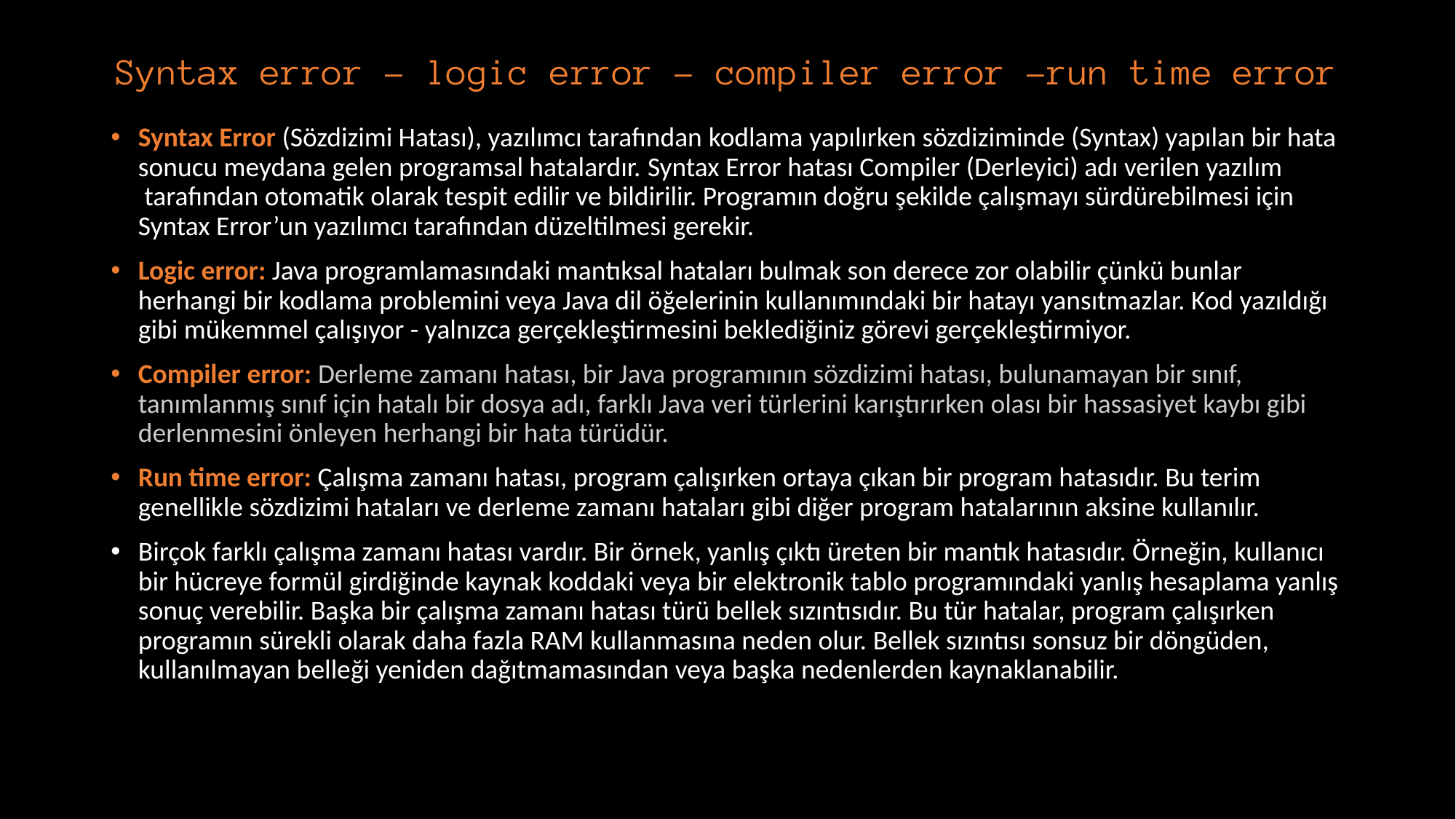

# Syntax error - logic error - compiler error -run time error
Syntax Error (Sözdizimi Hatası), yazılımcı tarafından kodlama yapılırken sözdiziminde (Syntax) yapılan bir hata sonucu meydana gelen programsal hatalardır. Syntax Error hatası Compiler (Derleyici) adı verilen yazılım tarafından otomatik olarak tespit edilir ve bildirilir. Programın doğru şekilde çalışmayı sürdürebilmesi için Syntax Error’un yazılımcı tarafından düzeltilmesi gerekir.
Logic error: Java programlamasındaki mantıksal hataları bulmak son derece zor olabilir çünkü bunlar herhangi bir kodlama problemini veya Java dil öğelerinin kullanımındaki bir hatayı yansıtmazlar. Kod yazıldığı gibi mükemmel çalışıyor - yalnızca gerçekleştirmesini beklediğiniz görevi gerçekleştirmiyor.
Compiler error: Derleme zamanı hatası, bir Java programının sözdizimi hatası, bulunamayan bir sınıf, tanımlanmış sınıf için hatalı bir dosya adı, farklı Java veri türlerini karıştırırken olası bir hassasiyet kaybı gibi derlenmesini önleyen herhangi bir hata türüdür.
Run time error: Çalışma zamanı hatası, program çalışırken ortaya çıkan bir program hatasıdır. Bu terim genellikle sözdizimi hataları ve derleme zamanı hataları gibi diğer program hatalarının aksine kullanılır.
Birçok farklı çalışma zamanı hatası vardır. Bir örnek, yanlış çıktı üreten bir mantık hatasıdır. Örneğin, kullanıcı bir hücreye formül girdiğinde kaynak koddaki veya bir elektronik tablo programındaki yanlış hesaplama yanlış sonuç verebilir. Başka bir çalışma zamanı hatası türü bellek sızıntısıdır. Bu tür hatalar, program çalışırken programın sürekli olarak daha fazla RAM kullanmasına neden olur. Bellek sızıntısı sonsuz bir döngüden, kullanılmayan belleği yeniden dağıtmamasından veya başka nedenlerden kaynaklanabilir.